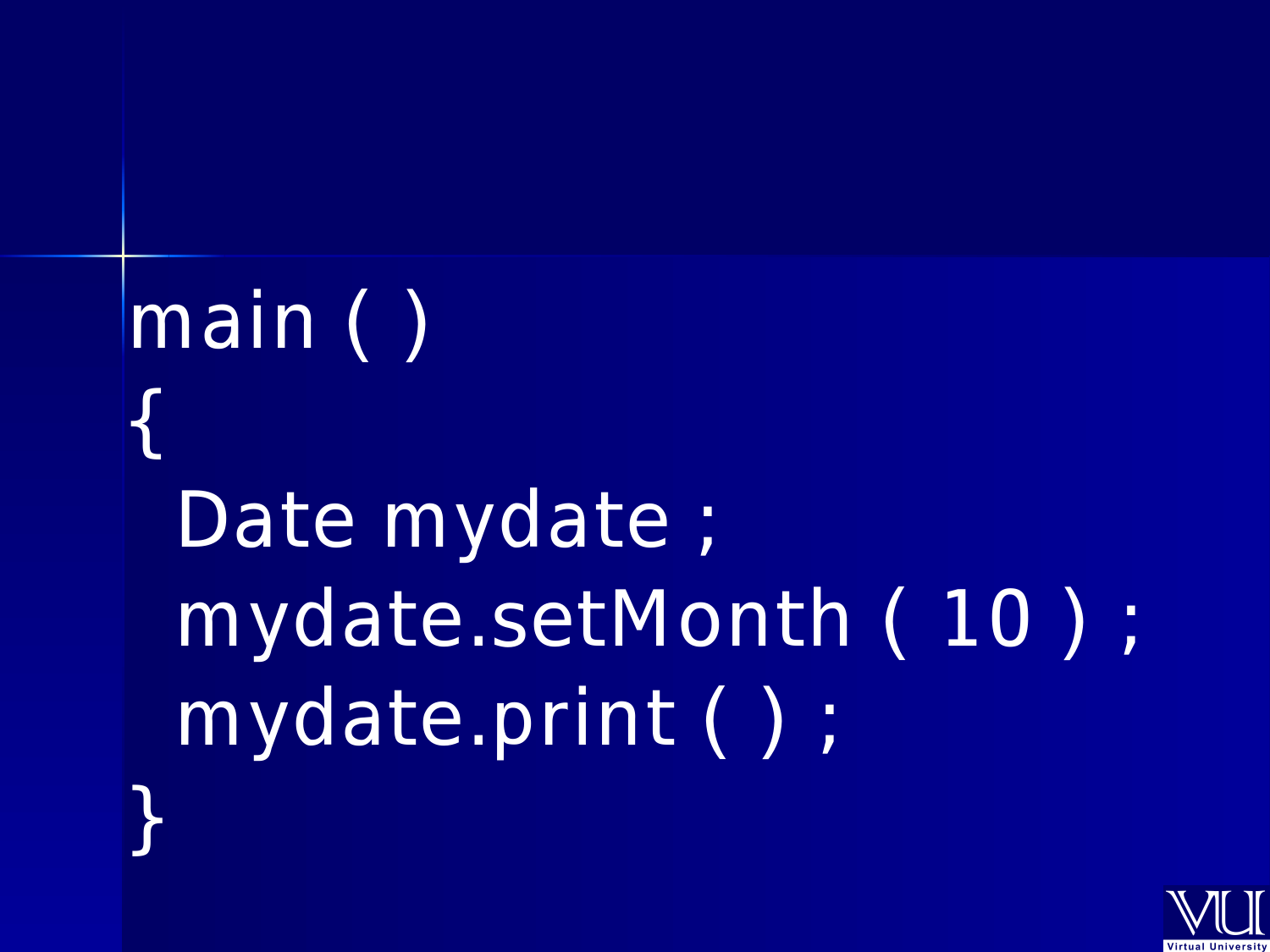

main ( )
{
	Date mydate ;
	mydate.setMonth ( 10 ) ;
	mydate.print ( ) ;
}